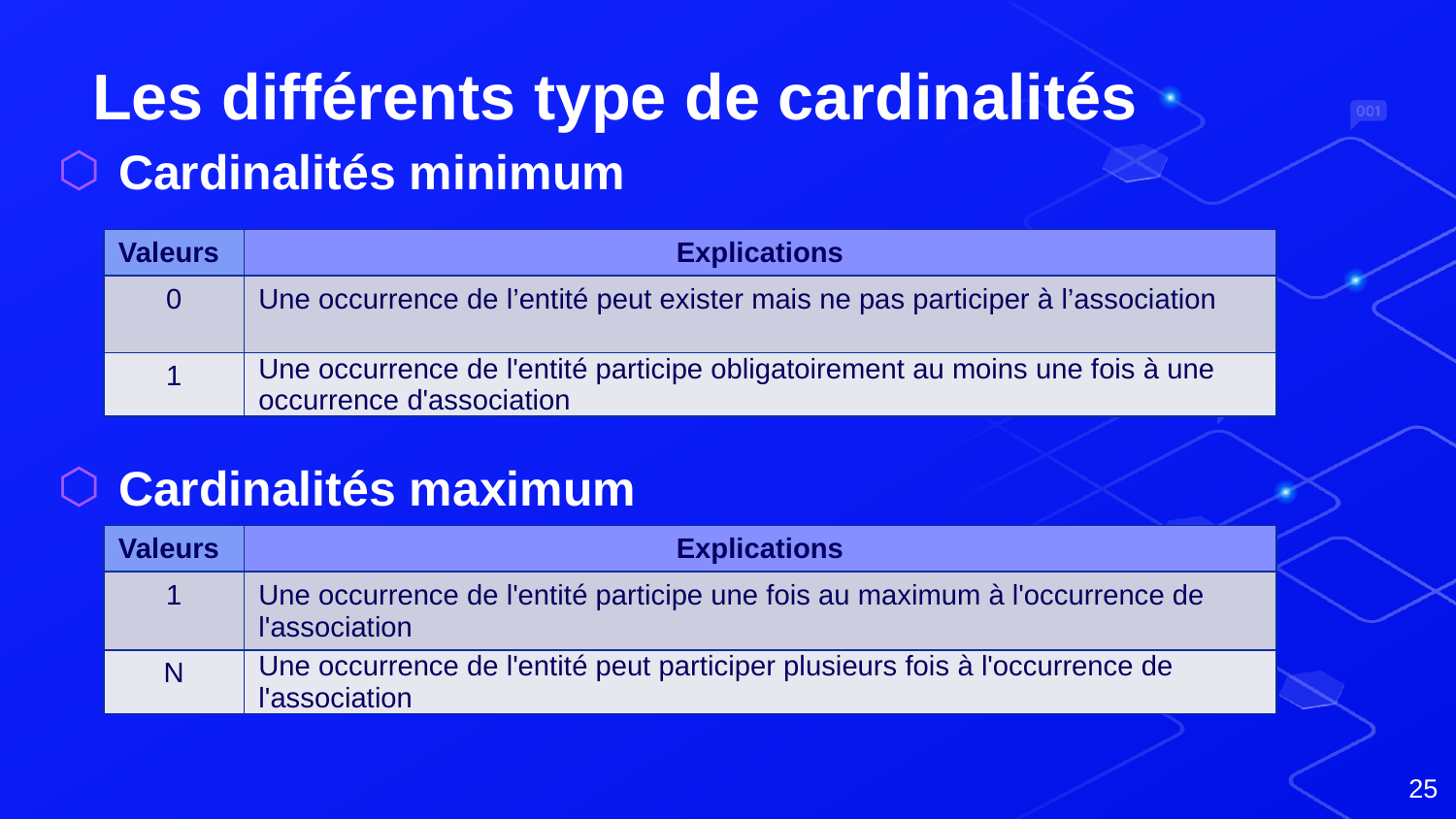

# Les différents type de cardinalités
Cardinalités minimum

Cardinalités maximum

| Valeurs | Explications |
| --- | --- |
| 0 | Une occurrence de l’entité peut exister mais ne pas participer à l’association |
| 1 | Une occurrence de l'entité participe obligatoirement au moins une fois à une occurrence d'association |
| Valeurs | Explications |
| --- | --- |
| 1 | Une occurrence de l'entité participe une fois au maximum à l'occurrence de l'association |
| N | Une occurrence de l'entité peut participer plusieurs fois à l'occurrence de l'association |
25